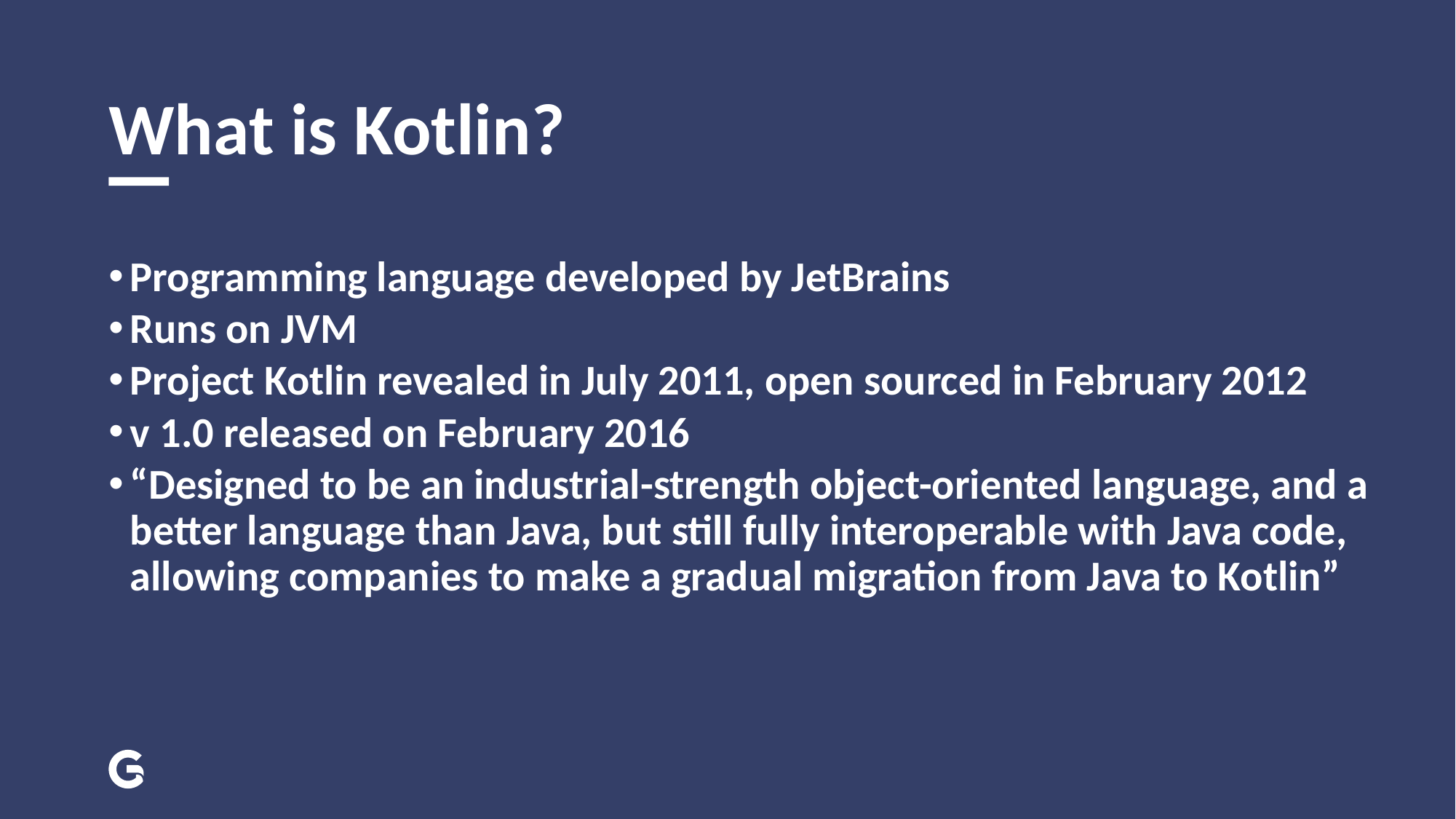

# What is Kotlin?
Programming language developed by JetBrains
Runs on JVM
Project Kotlin revealed in July 2011, open sourced in February 2012
v 1.0 released on February 2016
“Designed to be an industrial-strength object-oriented language, and a better language than Java, but still fully interoperable with Java code, allowing companies to make a gradual migration from Java to Kotlin”